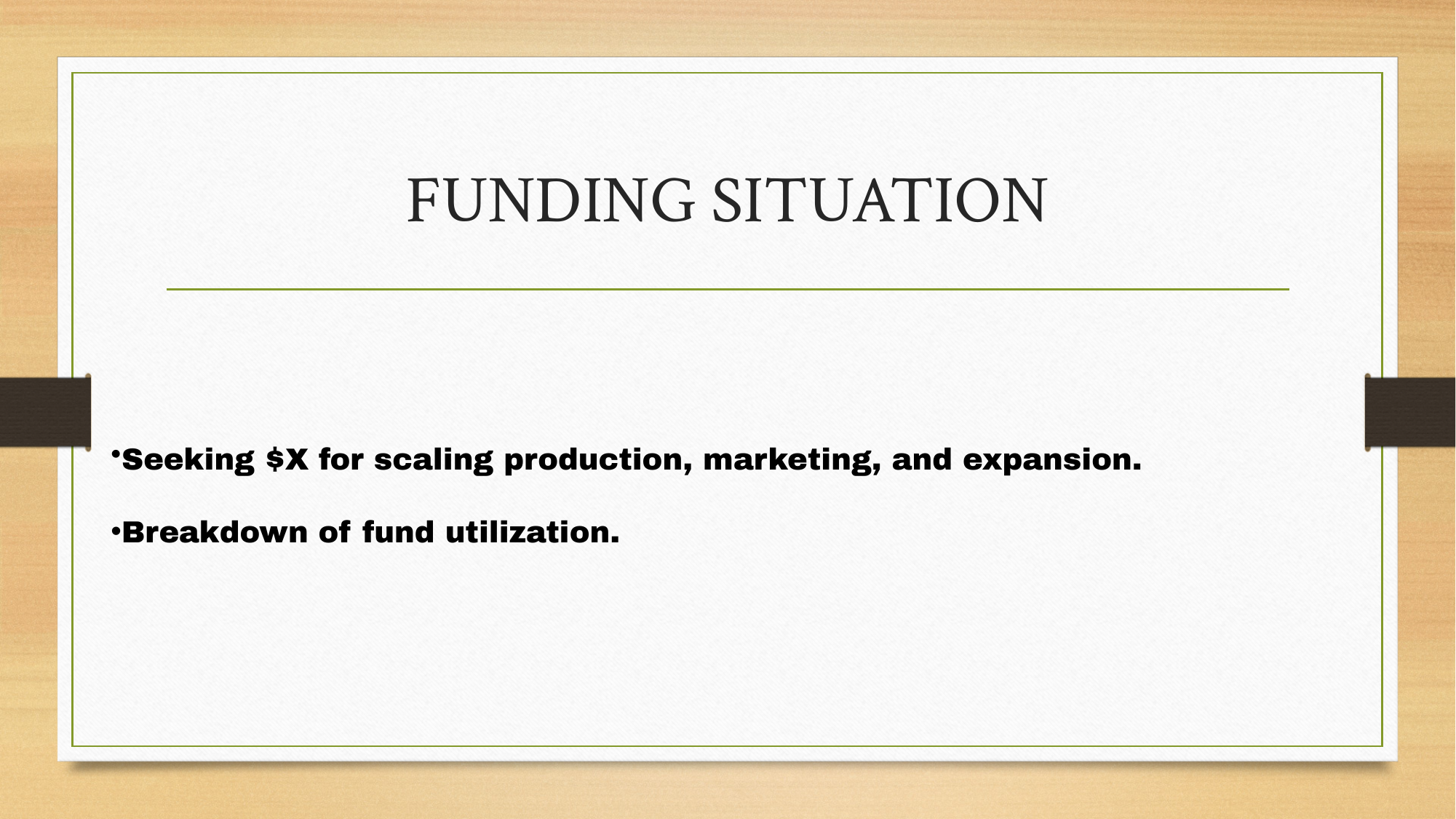

# FUNDING SITUATION

Seeking $X for scaling production, marketing, and expansion.

Breakdown of fund utilization.